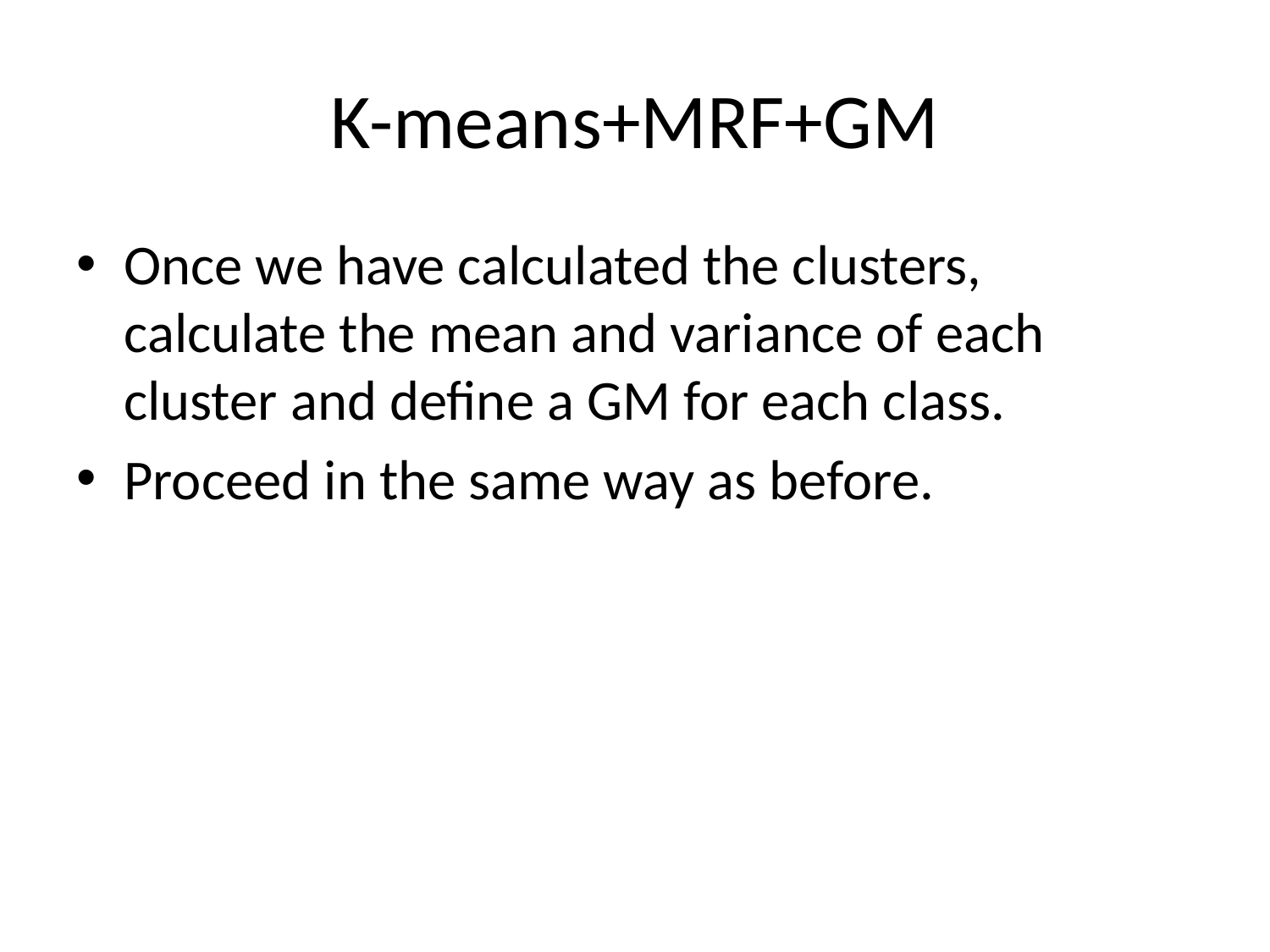

# K-means+MRF+GM
Once we have calculated the clusters, calculate the mean and variance of each cluster and define a GM for each class.
Proceed in the same way as before.